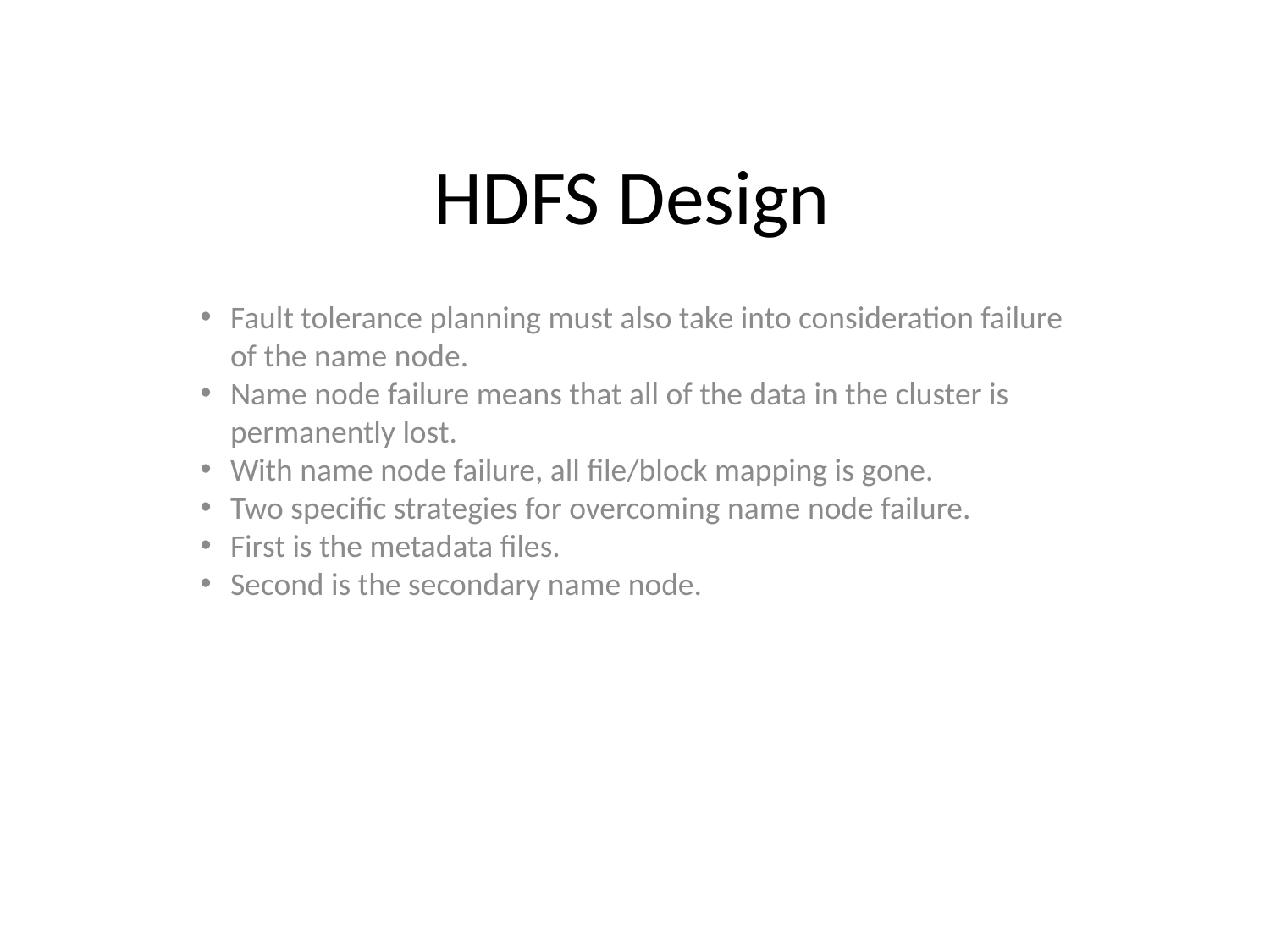

HDFS Design
Fault tolerance planning must also take into consideration failure of the name node.
Name node failure means that all of the data in the cluster is permanently lost.
With name node failure, all file/block mapping is gone.
Two specific strategies for overcoming name node failure.
First is the metadata files.
Second is the secondary name node.